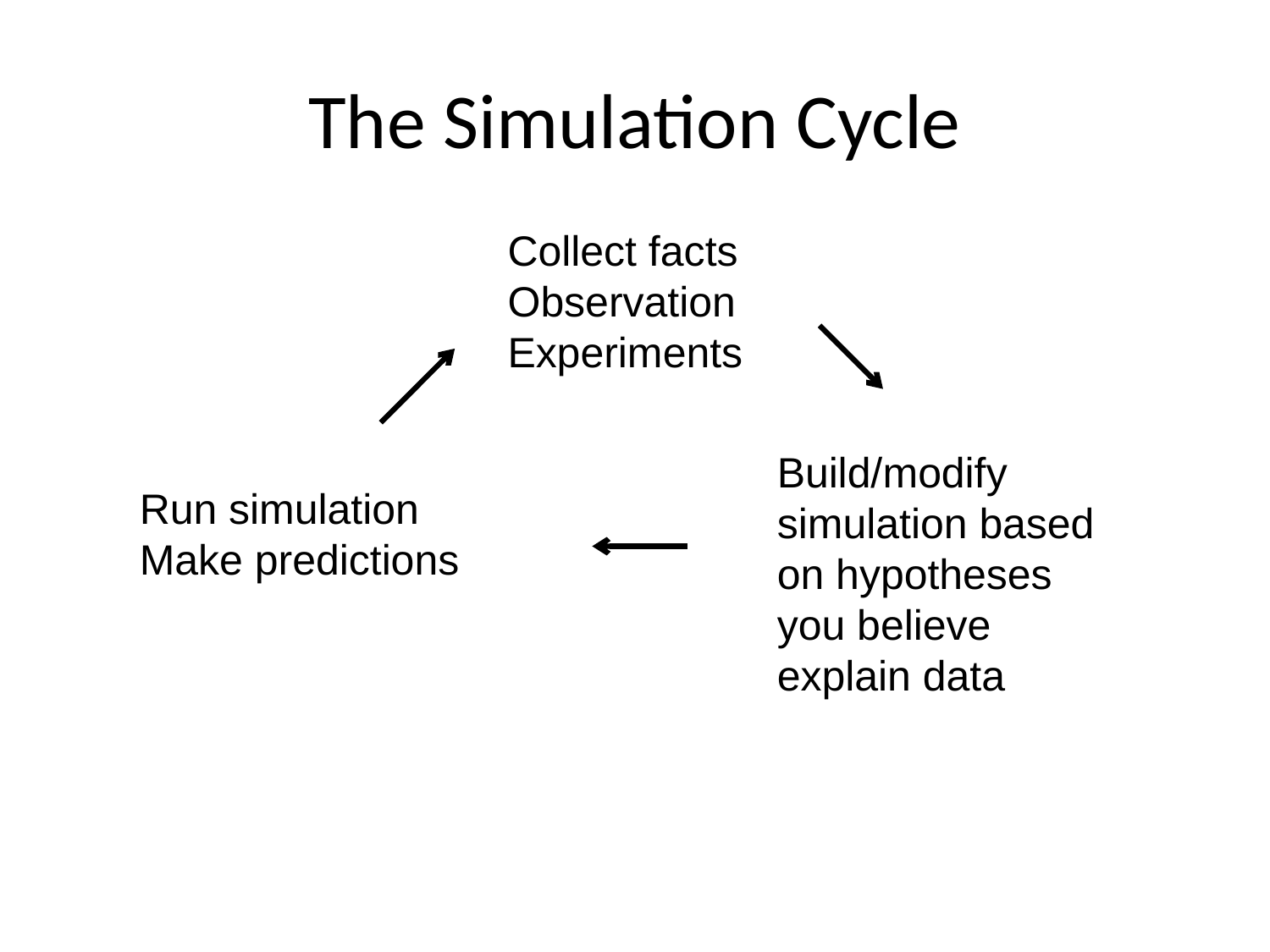

# The Simulation Cycle
Collect facts
Observation
Experiments
Build/modify simulation based on hypotheses you believe explain data

Run simulation
Make predictions